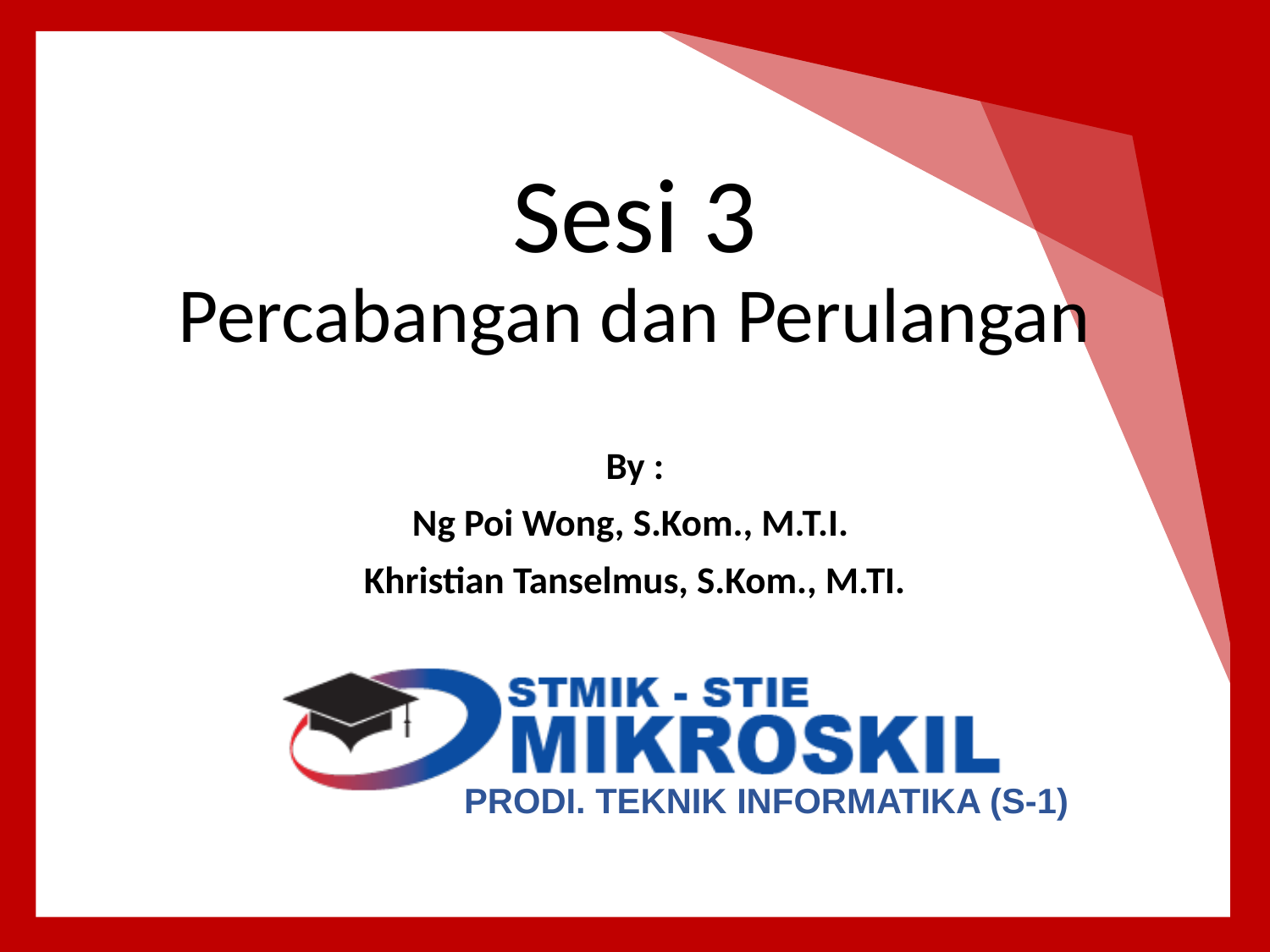

# Sesi 3 Percabangan dan Perulangan

By :
Ng Poi Wong, S.Kom., M.T.I.
Khristian Tanselmus, S.Kom., M.TI.